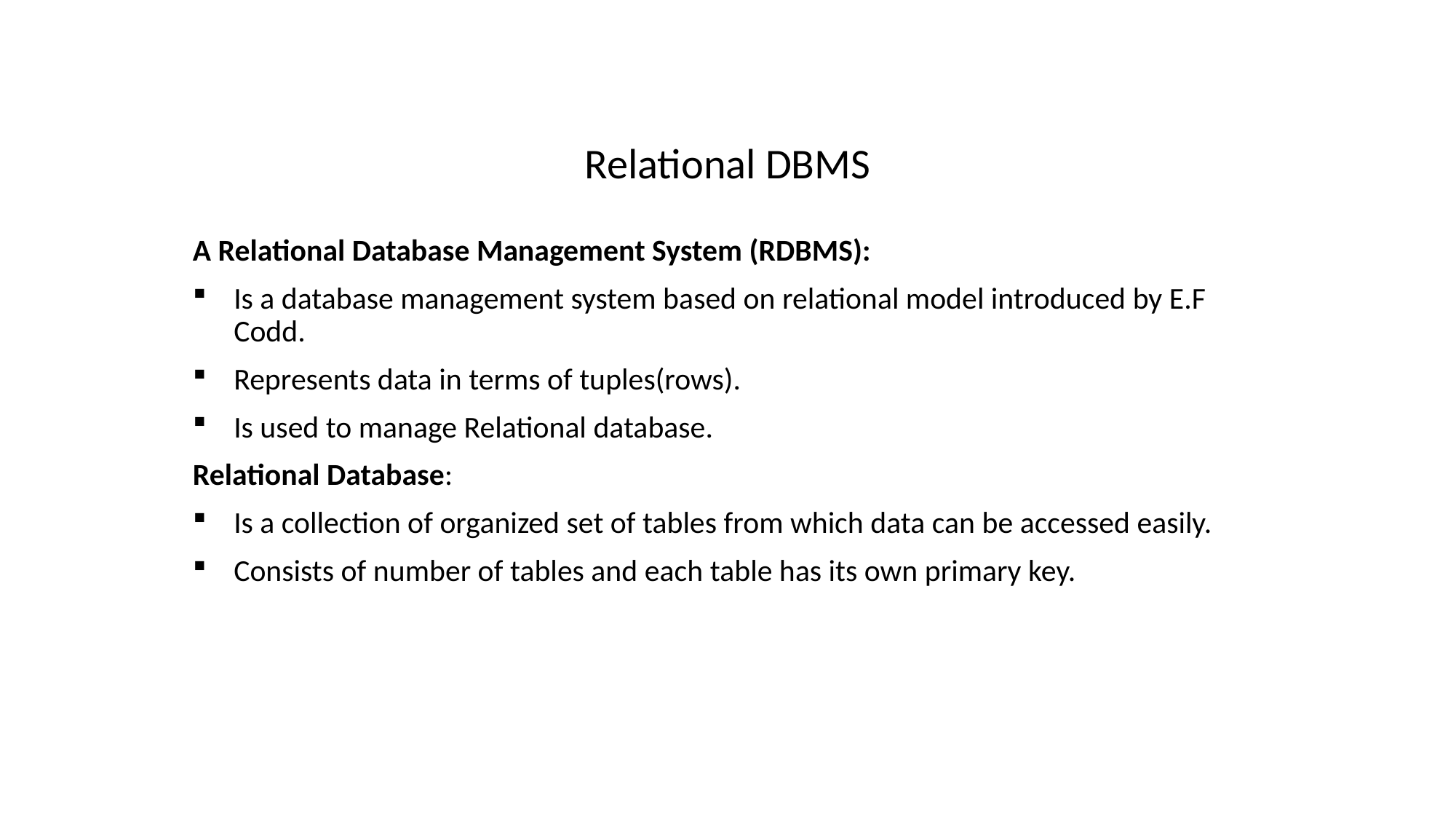

# Relational DBMS
A Relational Database Management System (RDBMS):
Is a database management system based on relational model introduced by E.F Codd.
Represents data in terms of tuples(rows).
Is used to manage Relational database.
Relational Database:
Is a collection of organized set of tables from which data can be accessed easily.
Consists of number of tables and each table has its own primary key.